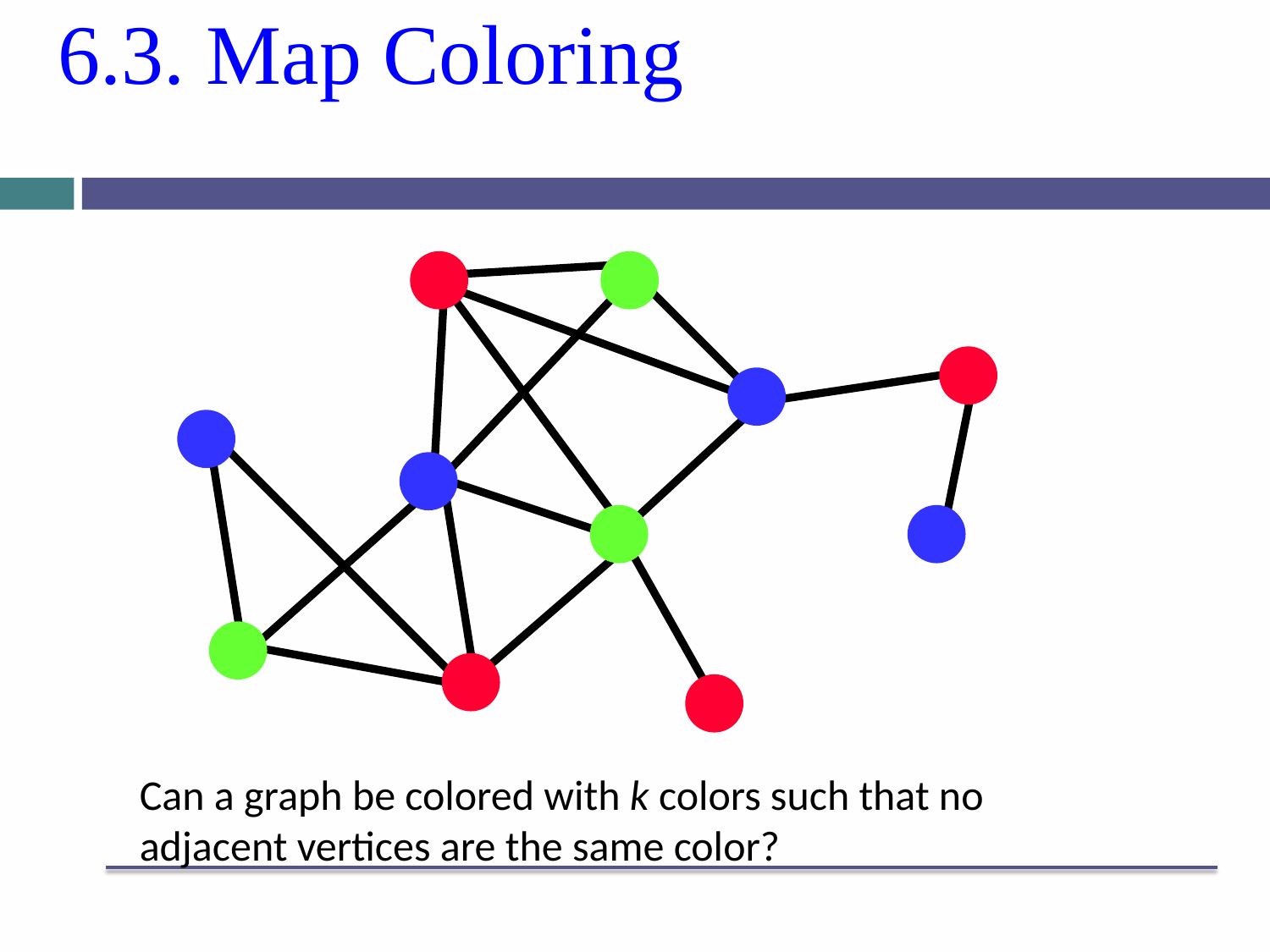

# 6.3. Map Coloring

Can a graph be colored with k colors such that no adjacent vertices are the same color?